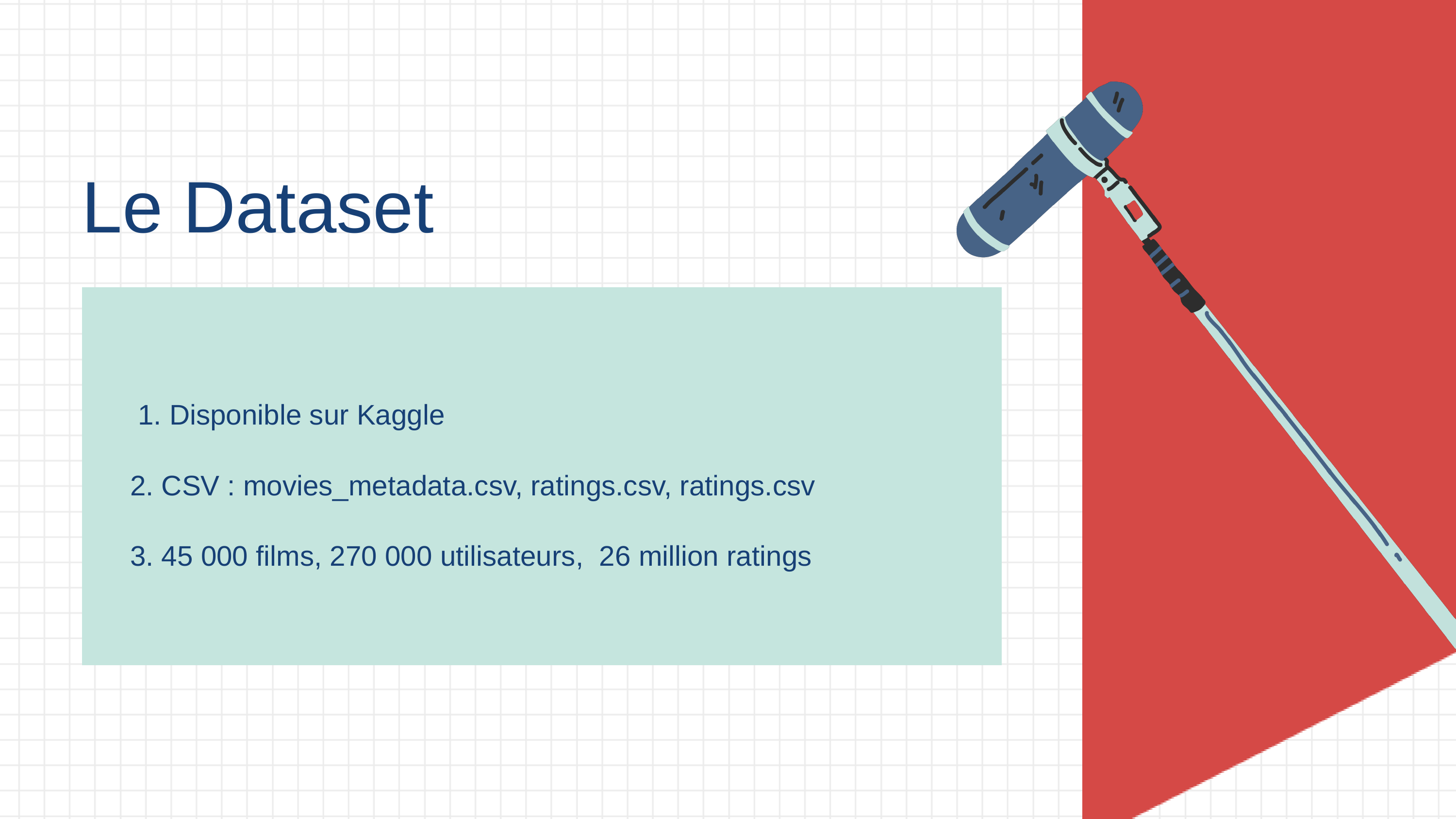

Le Dataset

 1. Disponible sur Kaggle
2. CSV : movies_metadata.csv, ratings.csv, ratings.csv
3. 45 000 films, 270 000 utilisateurs,  26 million ratings